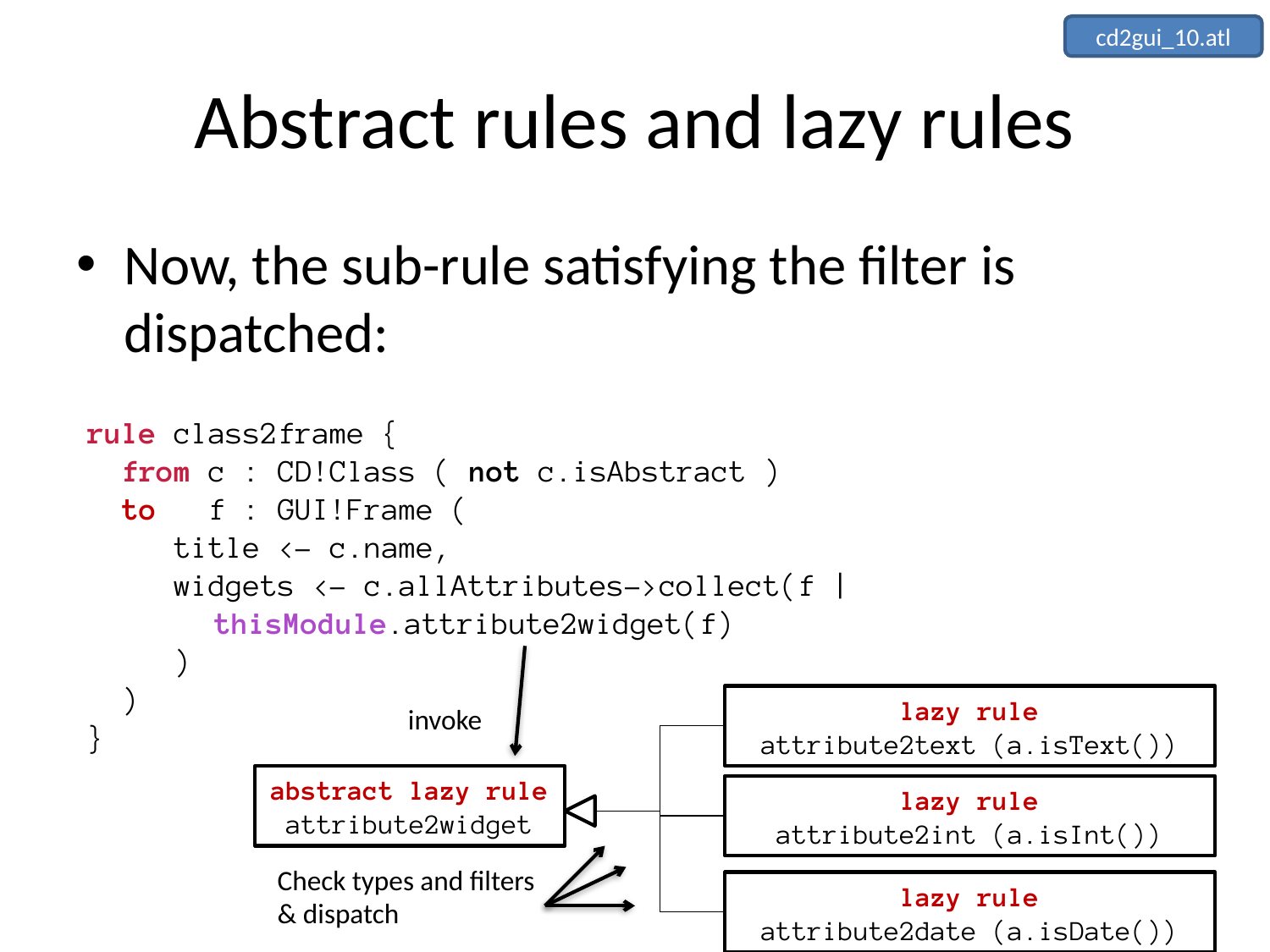

cd2gui_10.atl
# Abstract rules and lazy rules
Now, the sub-rule satisfying the filter is dispatched:
rule class2frame {
  from c : CD!Class ( not c.isAbstract )
  to   f : GUI!Frame (
     title <- c.name,
     widgets <- c.allAttributes->collect(f |
	thisModule.attribute2widget(f)
     )
  )
}
lazy rule
attribute2text (a.isText())
invoke
abstract lazy rule
attribute2widget
lazy rule
attribute2int (a.isInt())

Check types and filters
& dispatch
lazy rule
attribute2date (a.isDate())